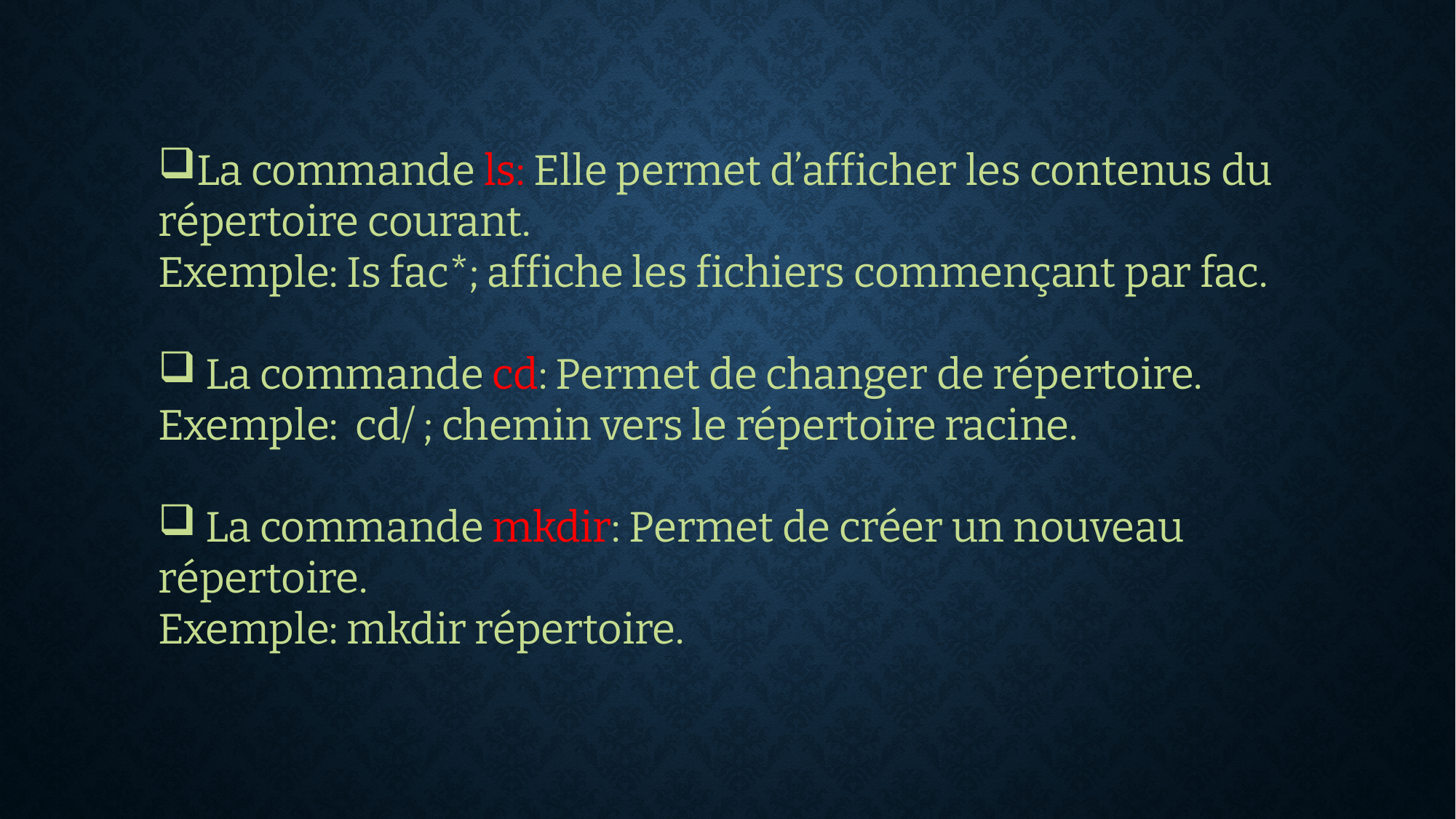

La commande ls: Elle permet d’afficher les contenus du répertoire courant.
Exemple: Is fac*; affiche les fichiers commençant par fac.

 La commande cd: Permet de changer de répertoire.
Exemple:  cd/ ; chemin vers le répertoire racine.

 La commande mkdir: Permet de créer un nouveau répertoire.
Exemple: mkdir répertoire.